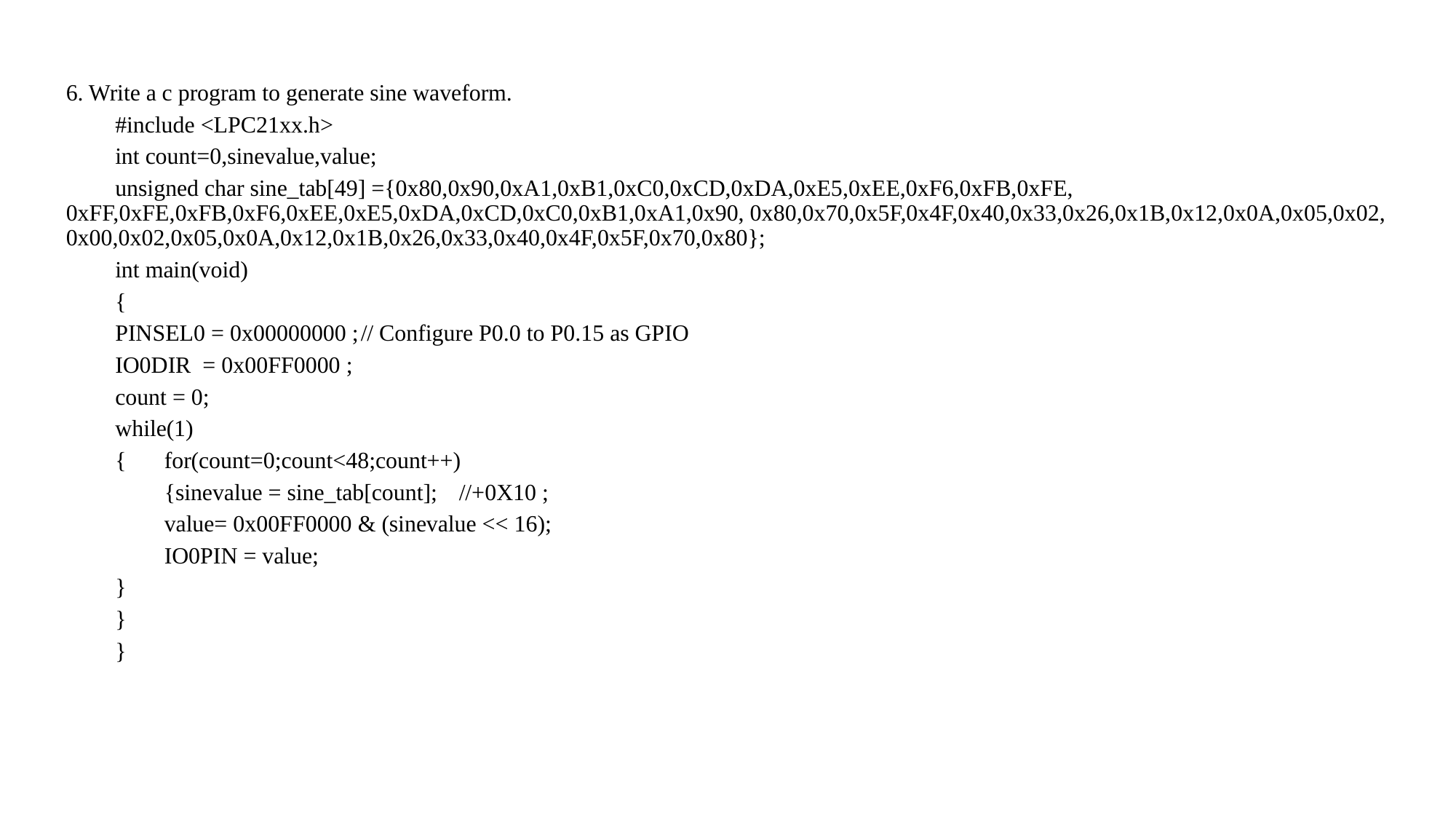

6. Write a c program to generate sine waveform.
	#include <LPC21xx.h>
	int count=0,sinevalue,value;
	unsigned char sine_tab[49] ={0x80,0x90,0xA1,0xB1,0xC0,0xCD,0xDA,0xE5,0xEE,0xF6,0xFB,0xFE, 0xFF,0xFE,0xFB,0xF6,0xEE,0xE5,0xDA,0xCD,0xC0,0xB1,0xA1,0x90, 0x80,0x70,0x5F,0x4F,0x40,0x33,0x26,0x1B,0x12,0x0A,0x05,0x02, 0x00,0x02,0x05,0x0A,0x12,0x1B,0x26,0x33,0x40,0x4F,0x5F,0x70,0x80};
	int main(void)
	{
	PINSEL0 = 0x00000000 ;	// Configure P0.0 to P0.15 as GPIO
	IO0DIR  = 0x00FF0000 ;
	count = 0;
	while(1)
	{	for(count=0;count<48;count++)
		{sinevalue = sine_tab[count];	//+0X10 ;
		value= 0x00FF0000 & (sinevalue << 16);
		IO0PIN = value;
	}
	}
	}